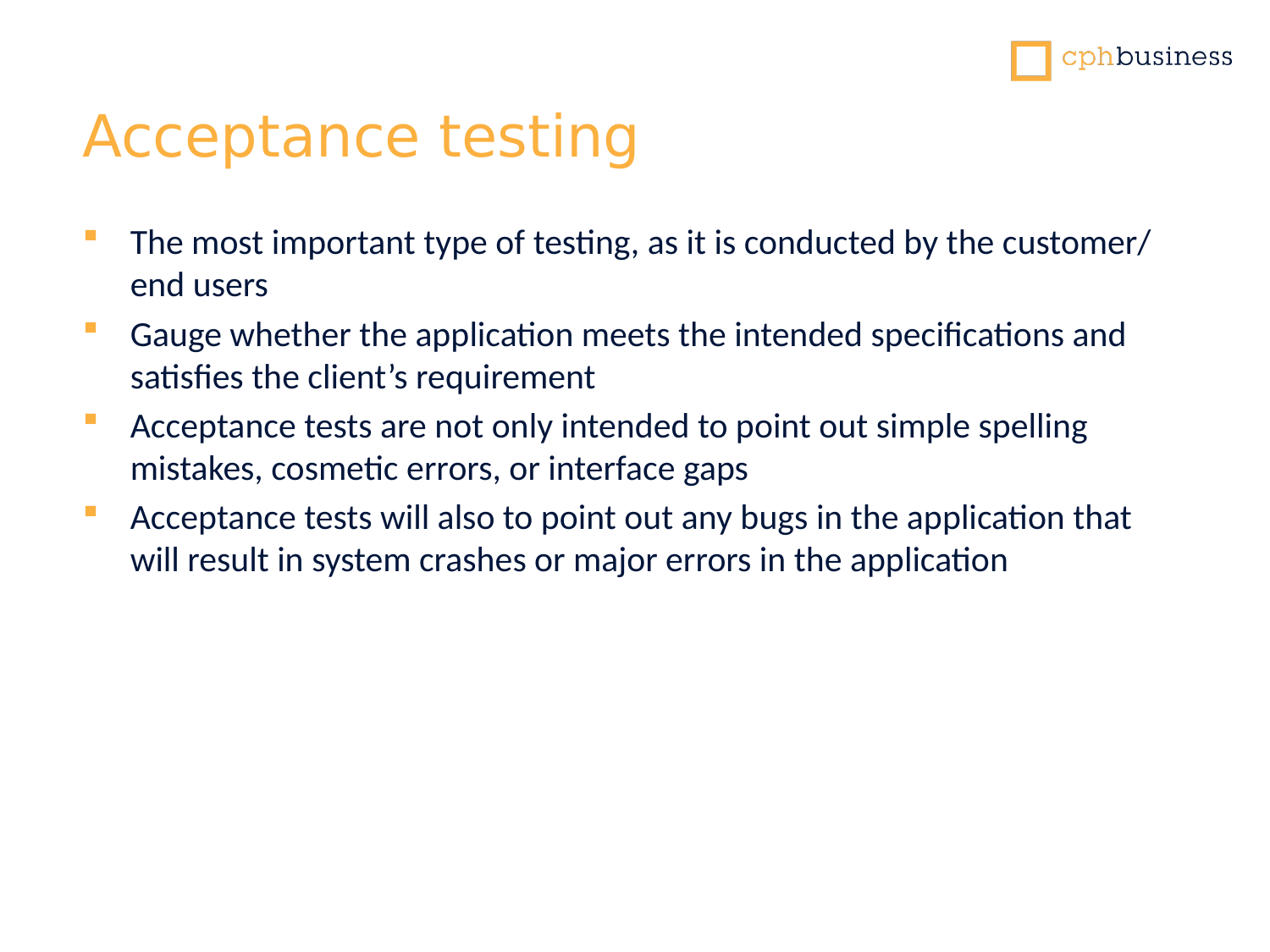

Acceptance testing
The most important type of testing, as it is conducted by the customer/ end users
Gauge whether the application meets the intended specifications and satisfies the client’s requirement
Acceptance tests are not only intended to point out simple spelling mistakes, cosmetic errors, or interface gaps
Acceptance tests will also to point out any bugs in the application that will result in system crashes or major errors in the application